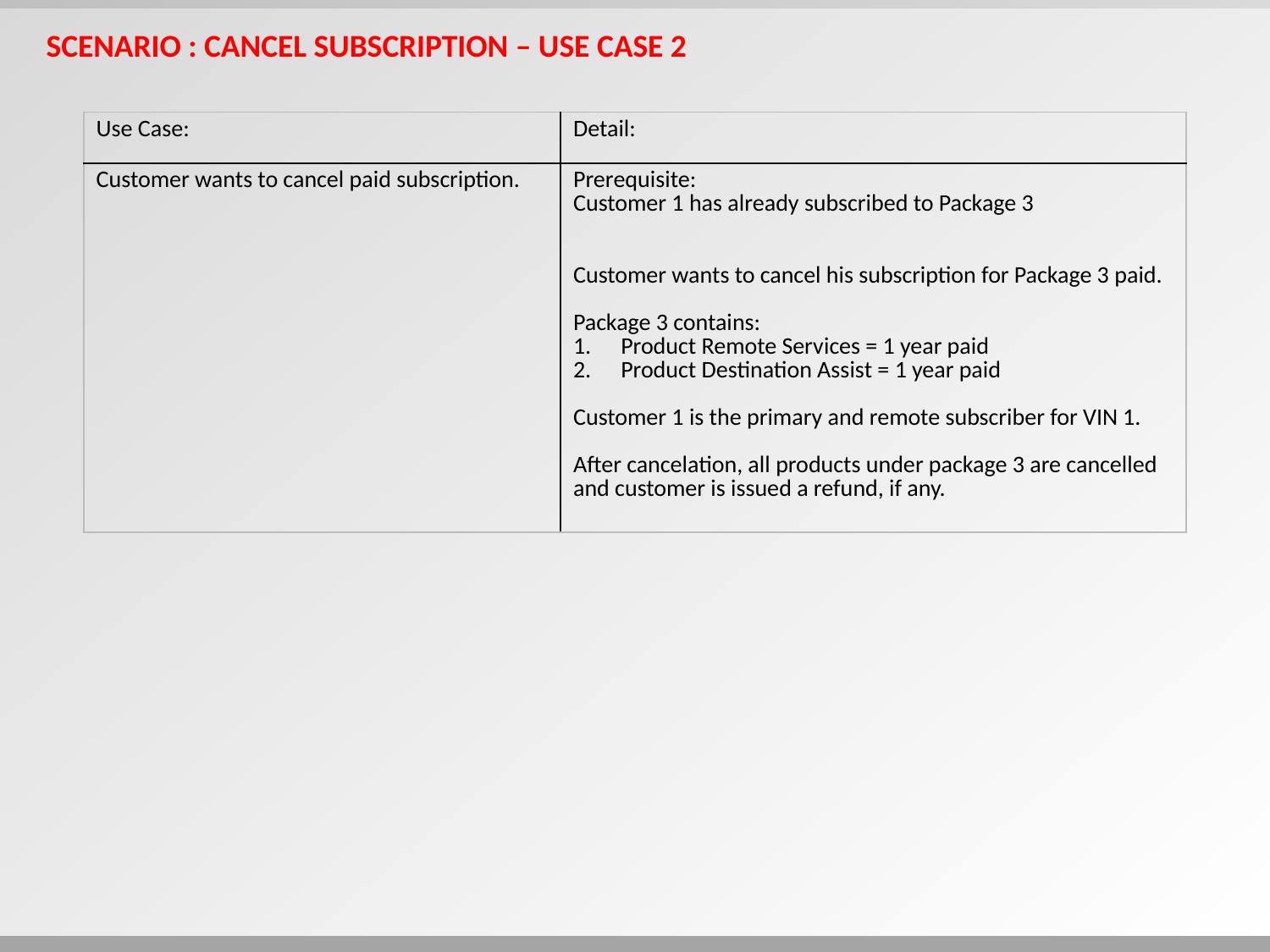

Scenario : Cancel Subscription – use case 2

| Use Case: | Detail: |
| --- | --- |
| Customer wants to cancel paid subscription. | Prerequisite: Customer 1 has already subscribed to Package 3 Customer wants to cancel his subscription for Package 3 paid. Package 3 contains: Product Remote Services = 1 year paid Product Destination Assist = 1 year paid Customer 1 is the primary and remote subscriber for VIN 1. After cancelation, all products under package 3 are cancelled and customer is issued a refund, if any. |